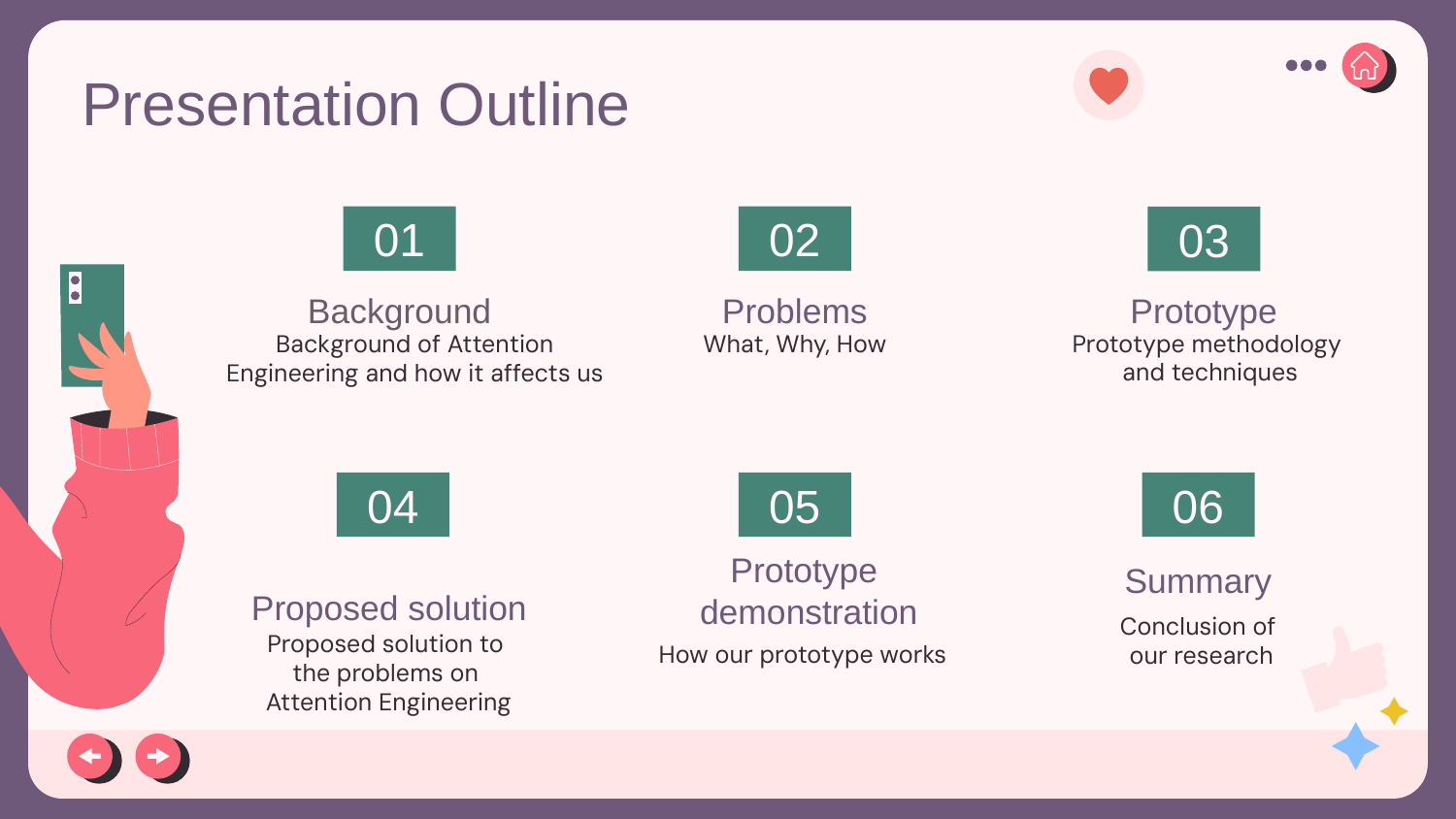

# Presentation Outline

01
02
03

Background
Problems
Prototype
Prototype methodology
and techniques
Background of Attention Engineering and how it affects us
What, Why, How
04
05
06
Prototype
demonstration
Summary
Proposed solution
Conclusion of
our research
Proposed solution to
the problems on
Attention Engineering
How our prototype works